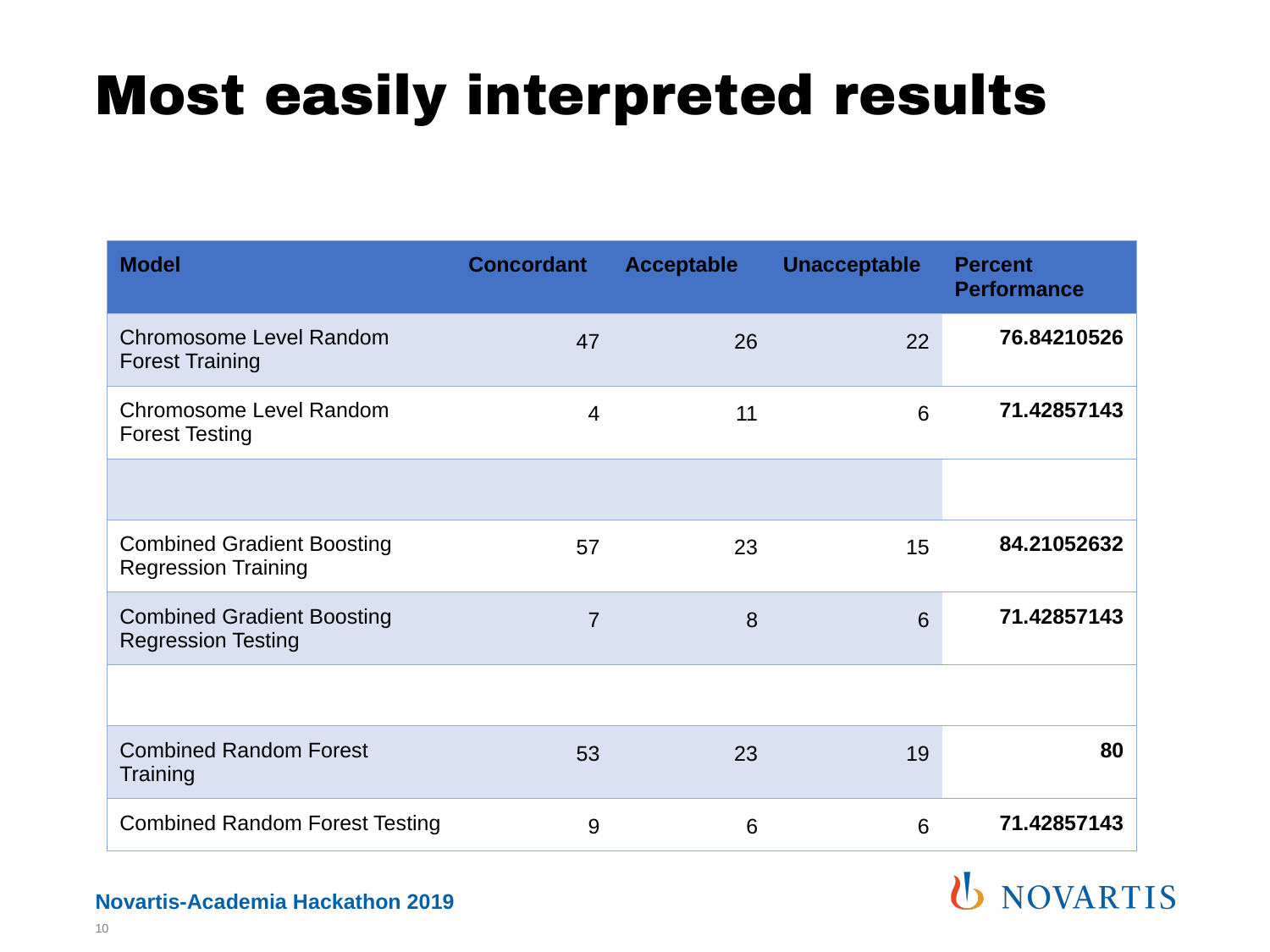

# Most easily interpreted results
| Model | Concordant | Acceptable | Unacceptable | Percent Performance |
| --- | --- | --- | --- | --- |
| Chromosome Level Random Forest Training | 47 | 26 | 22 | 76.84210526 |
| Chromosome Level Random Forest Testing | 4 | 11 | 6 | 71.42857143 |
|  |  |  |  |  |
| Combined Gradient Boosting Regression Training | 57 | 23 | 15 | 84.21052632 |
| Combined Gradient Boosting Regression Testing | 7 | 8 | 6 | 71.42857143 |
|  |  |  |  |  |
| Combined Random Forest Training | 53 | 23 | 19 | 80 |
| Combined Random Forest Testing | 9 | 6 | 6 | 71.42857143 |
10